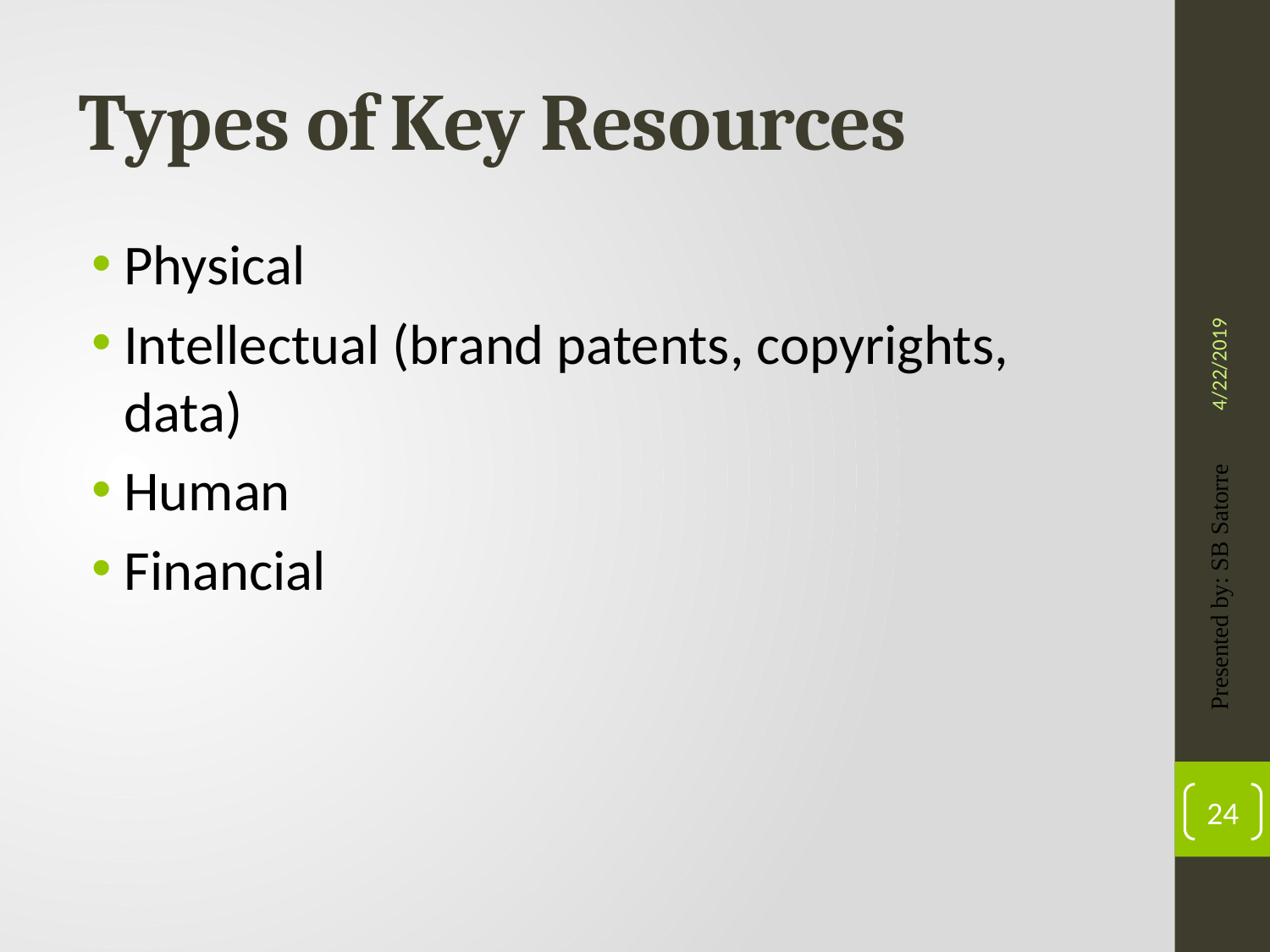

# Types of Key Resources
Physical
Intellectual (brand patents, copyrights, data)
Human
Financial

4/22/2019
Presented by: SB Satorre
24